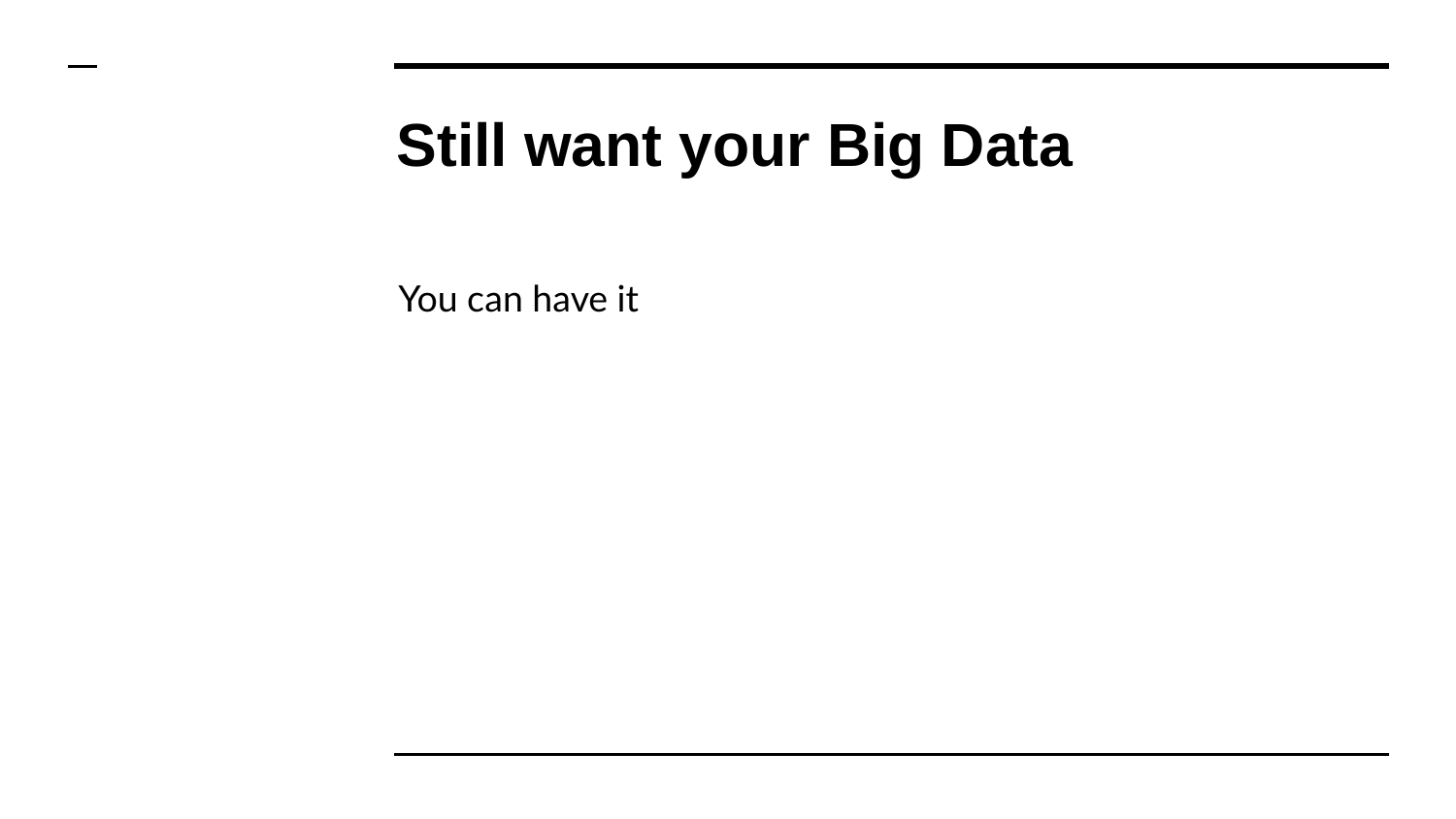

# Still want your Big Data
You can have it